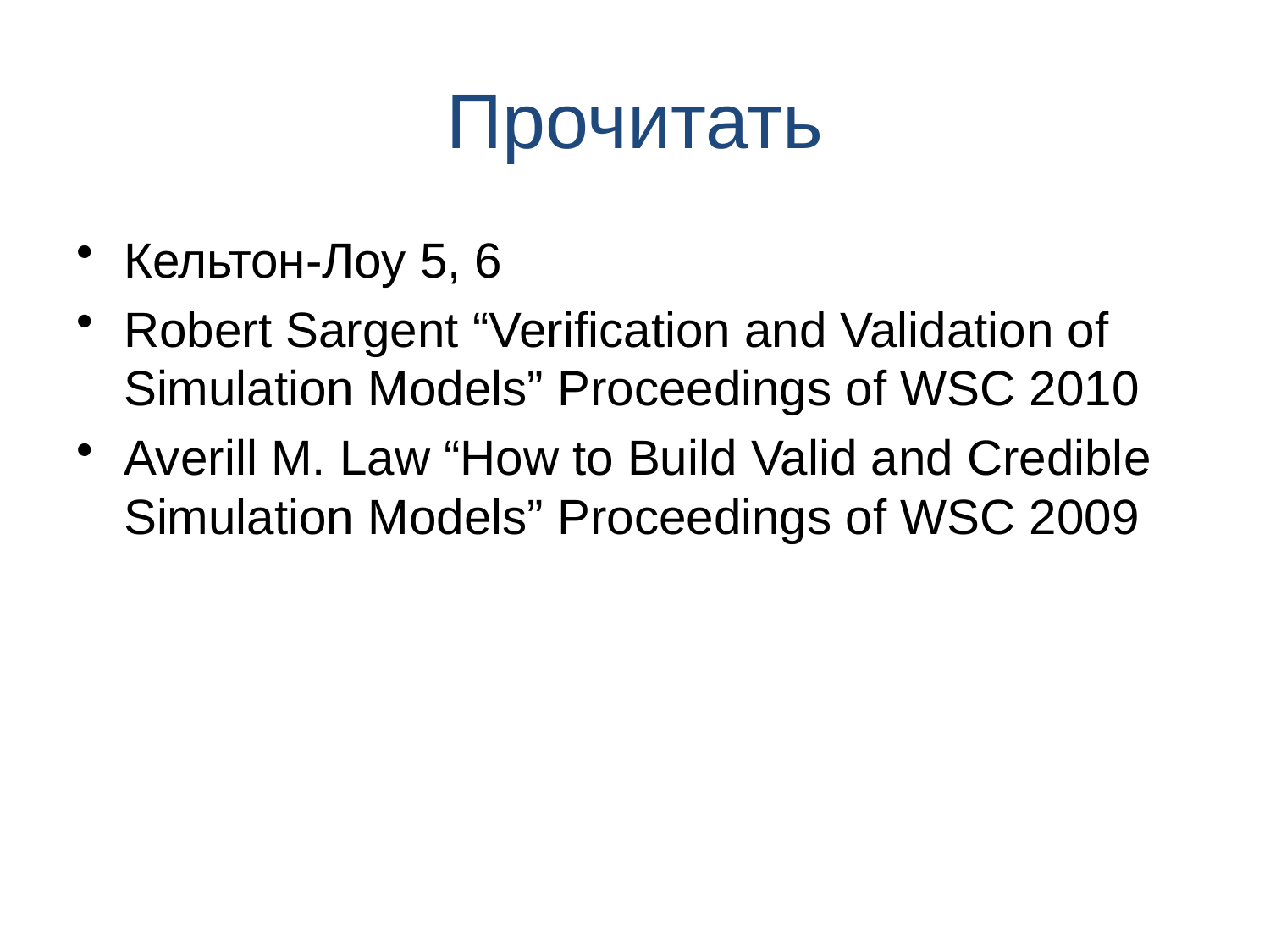

# Прочитать
Кельтон-Лоу 5, 6
Robert Sargent “Verification and Validation of Simulation Models” Proceedings of WSC 2010
Averill M. Law “How to Build Valid and Credible Simulation Models” Proceedings of WSC 2009